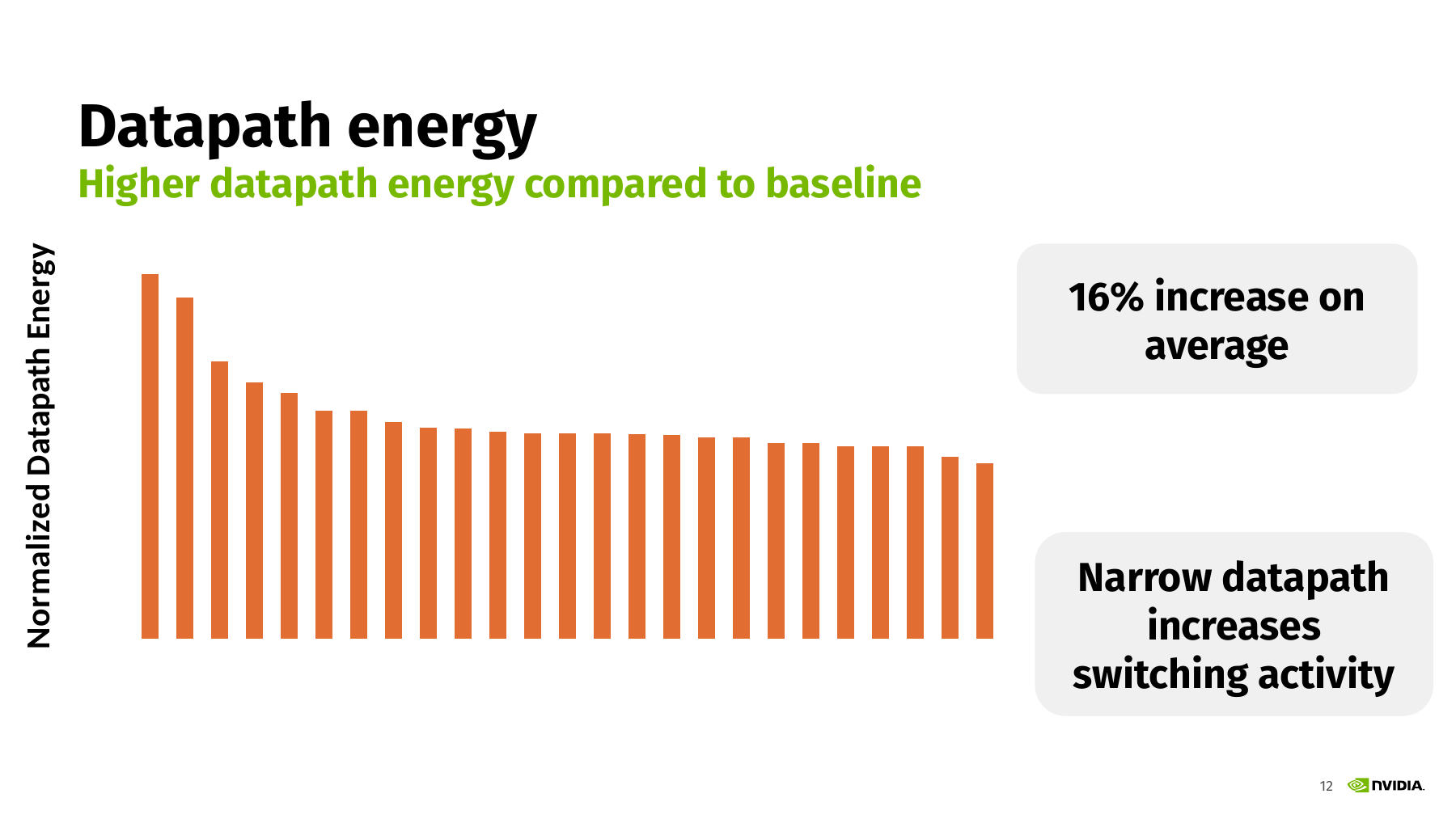

# Datapath energy
Higher datapath energy compared to baseline

### Chart

| Category |  |
|---|---|
| MiniAMR | 1.898181153025017 |
| sssp | 1.775998156292353 |
| srad_v1 | 1.44346506438762 |
| mst | 1.332291880488198 |
| lulesh | 1.279721875798988 |
| hotspot | 1.185531464447261 |
| b+tree | 1.184634218729331 |
| HPGMG | 1.129362287656964 |
| dmr | 1.097237109871997 |
| heartwall | 1.092036416940625 |
| pathfinder | 1.076669082968474 |
| streamcluster | 1.07028202677281 |
| kmeans | 1.070031435890793 |
| Nekbone | 1.068241954898328 |
| lavaMD | 1.064520369425906 |
| srad_v2 | 1.05997698824116 |
| backprop | 1.048544752149057 |
| CoMD | 1.047232444508144 |
| sp | 1.01997690144834 |
| bh | 1.016483460593594 |
| MCB | 1.0 |
| STREAM | 1.0 |
| GUPS | 1.0 |
| nw | 0.946491523387096 |
| bfs | 0.911879677978469 |
16% increase on average
Narrow datapath increases switching activity